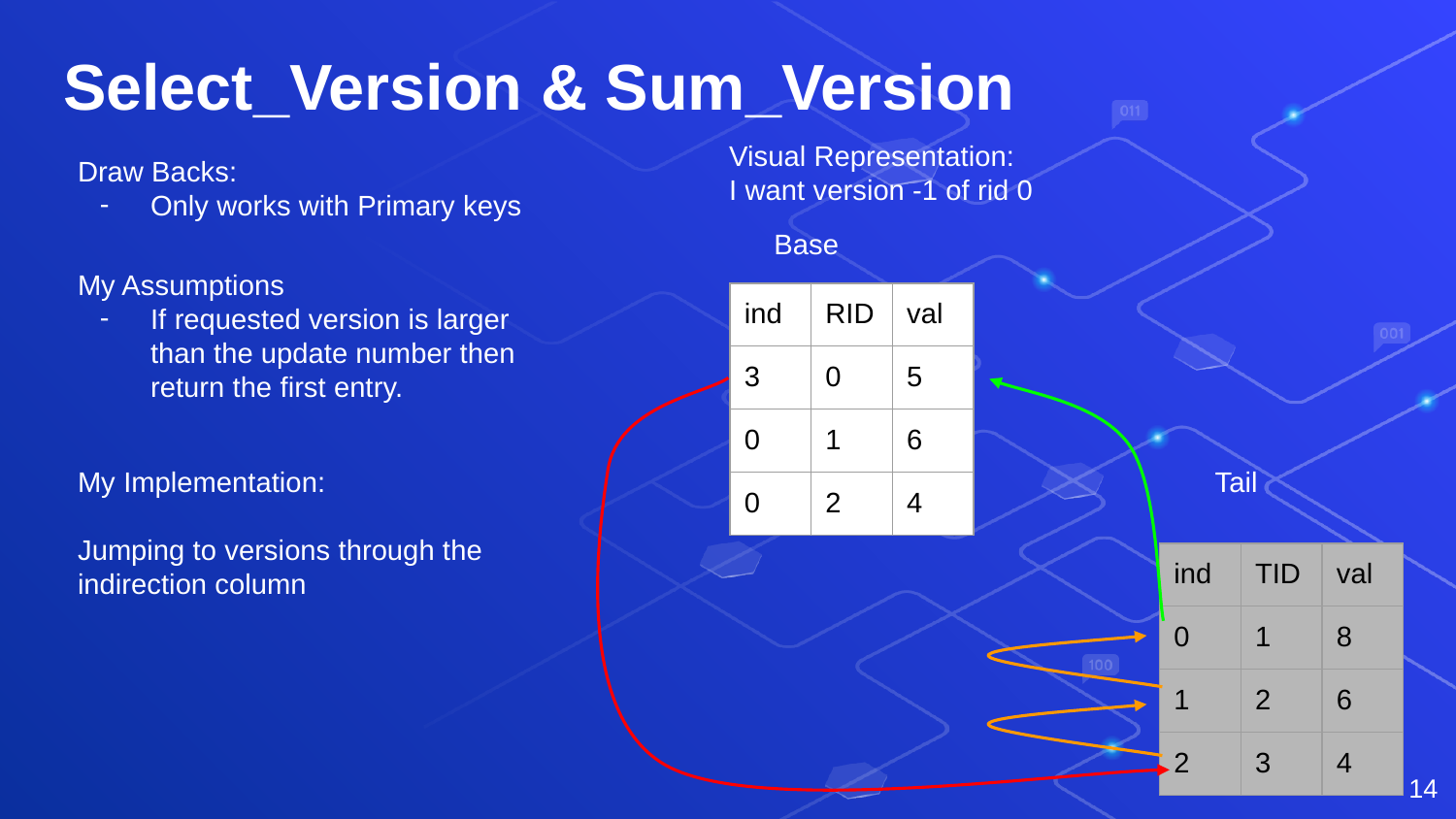

Select_Version & Sum_Version
Visual Representation:
I want version -1 of rid 0
Draw Backs:
Only works with Primary keys
Base
My Assumptions
If requested version is larger than the update number then return the first entry.
| ind | RID | val |
| --- | --- | --- |
| 3 | 0 | 5 |
| 0 | 1 | 6 |
| 0 | 2 | 4 |

My Implementation:

Jumping to versions through the indirection column
Tail
| ind | TID | val |
| --- | --- | --- |
| 0 | 1 | 8 |
| 1 | 2 | 6 |
| 2 | 3 | 4 |

14